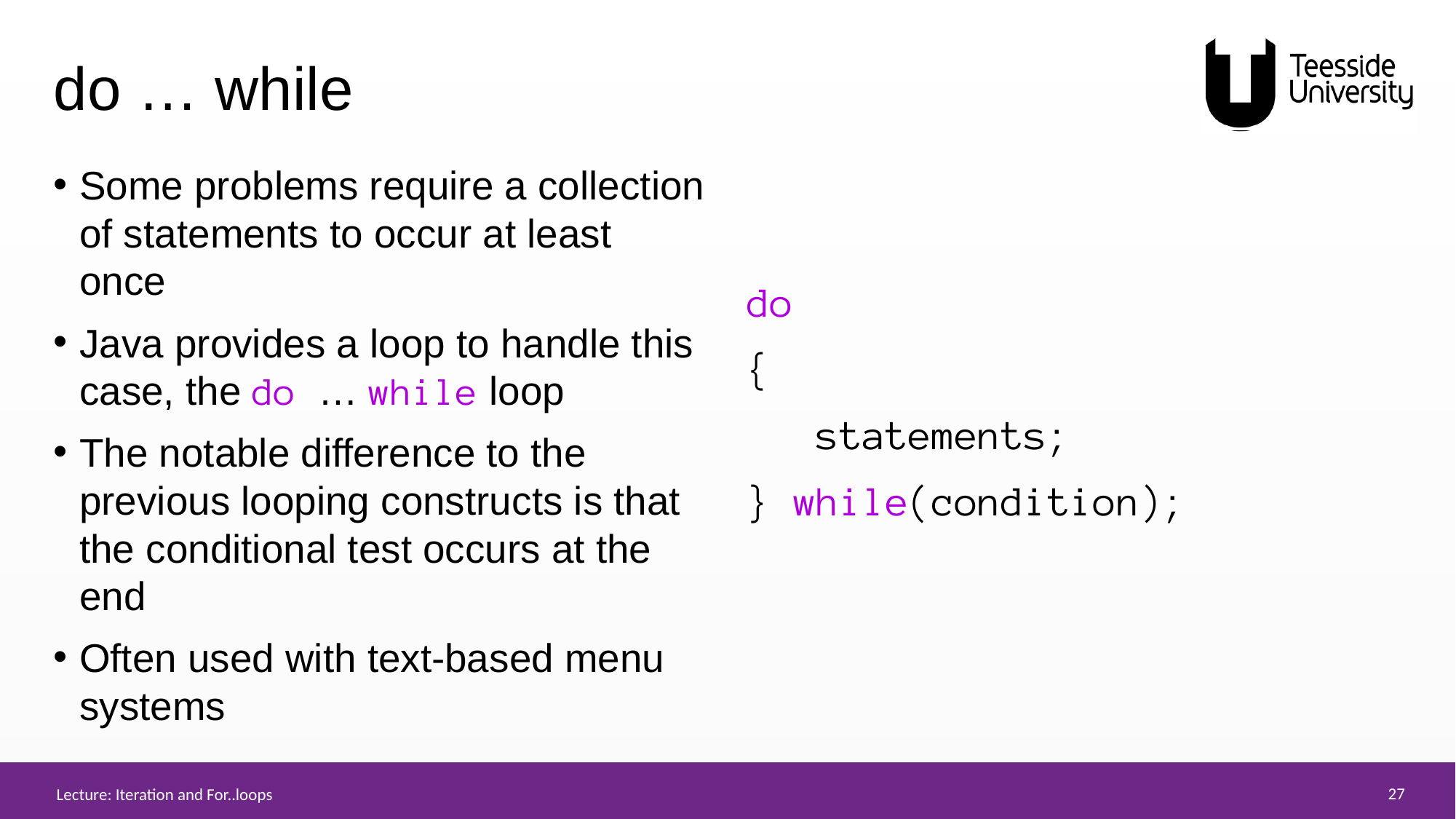

# do … while
Some problems require a collection of statements to occur at least once
Java provides a loop to handle this case, the do … while loop
The notable difference to the previous looping constructs is that the conditional test occurs at the end
Often used with text-based menu systems
do
{
   statements;
} while(condition);

Lecture: Iteration and For..loops